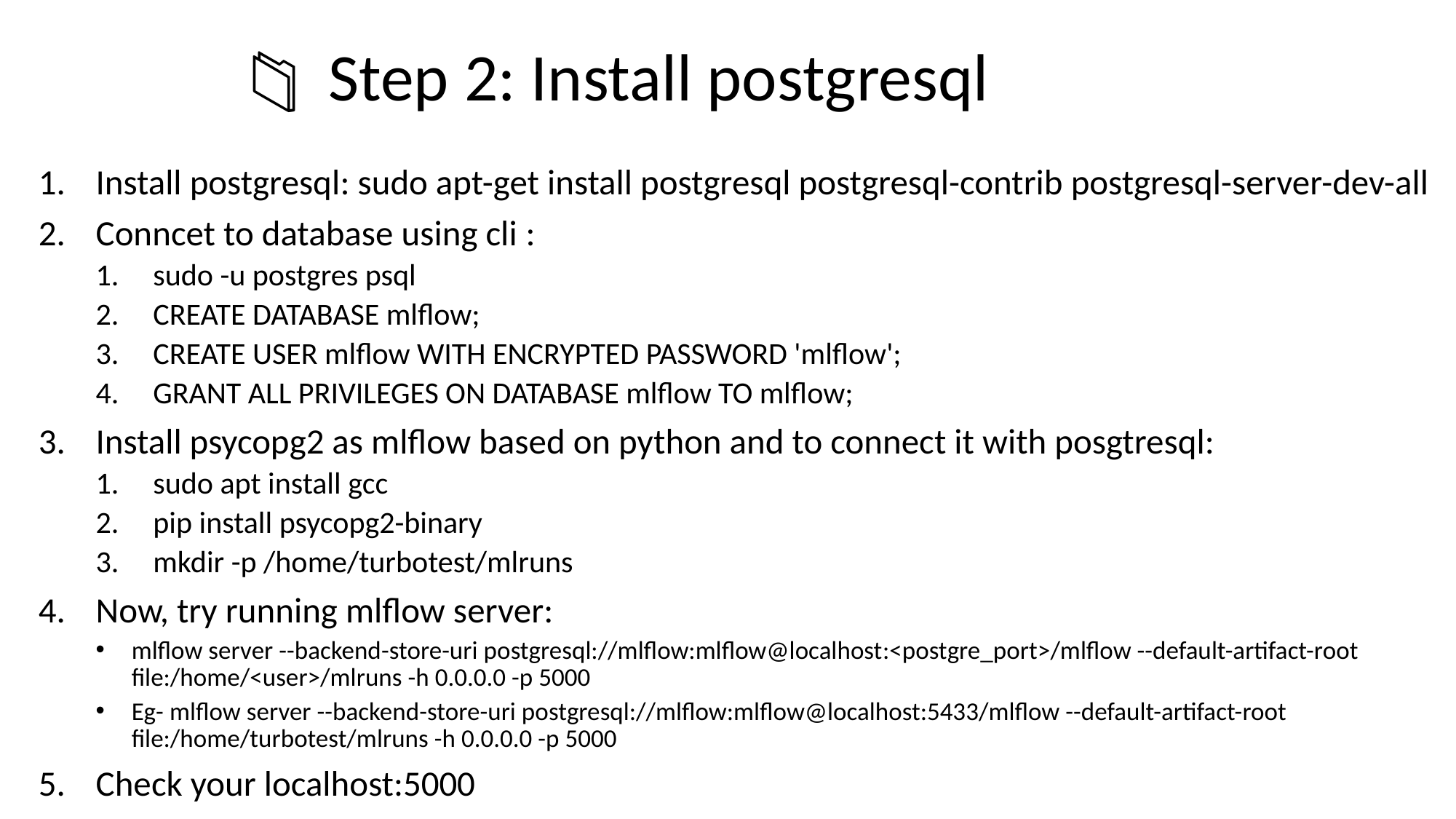

# 📁  Step 2: Install postgresql
Install postgresql: sudo apt-get install postgresql postgresql-contrib postgresql-server-dev-all
Conncet to database using cli :
sudo -u postgres psql
CREATE DATABASE mlflow;
CREATE USER mlflow WITH ENCRYPTED PASSWORD 'mlflow';
GRANT ALL PRIVILEGES ON DATABASE mlflow TO mlflow;
Install psycopg2 as mlflow based on python and to connect it with posgtresql:
sudo apt install gcc
pip install psycopg2-binary
mkdir -p /home/turbotest/mlruns
Now, try running mlflow server:
mlflow server --backend-store-uri postgresql://mlflow:mlflow@localhost:<postgre_port>/mlflow --default-artifact-root file:/home/<user>/mlruns -h 0.0.0.0 -p 5000
Eg- mlflow server --backend-store-uri postgresql://mlflow:mlflow@localhost:5433/mlflow --default-artifact-root file:/home/turbotest/mlruns -h 0.0.0.0 -p 5000
Check your localhost:5000